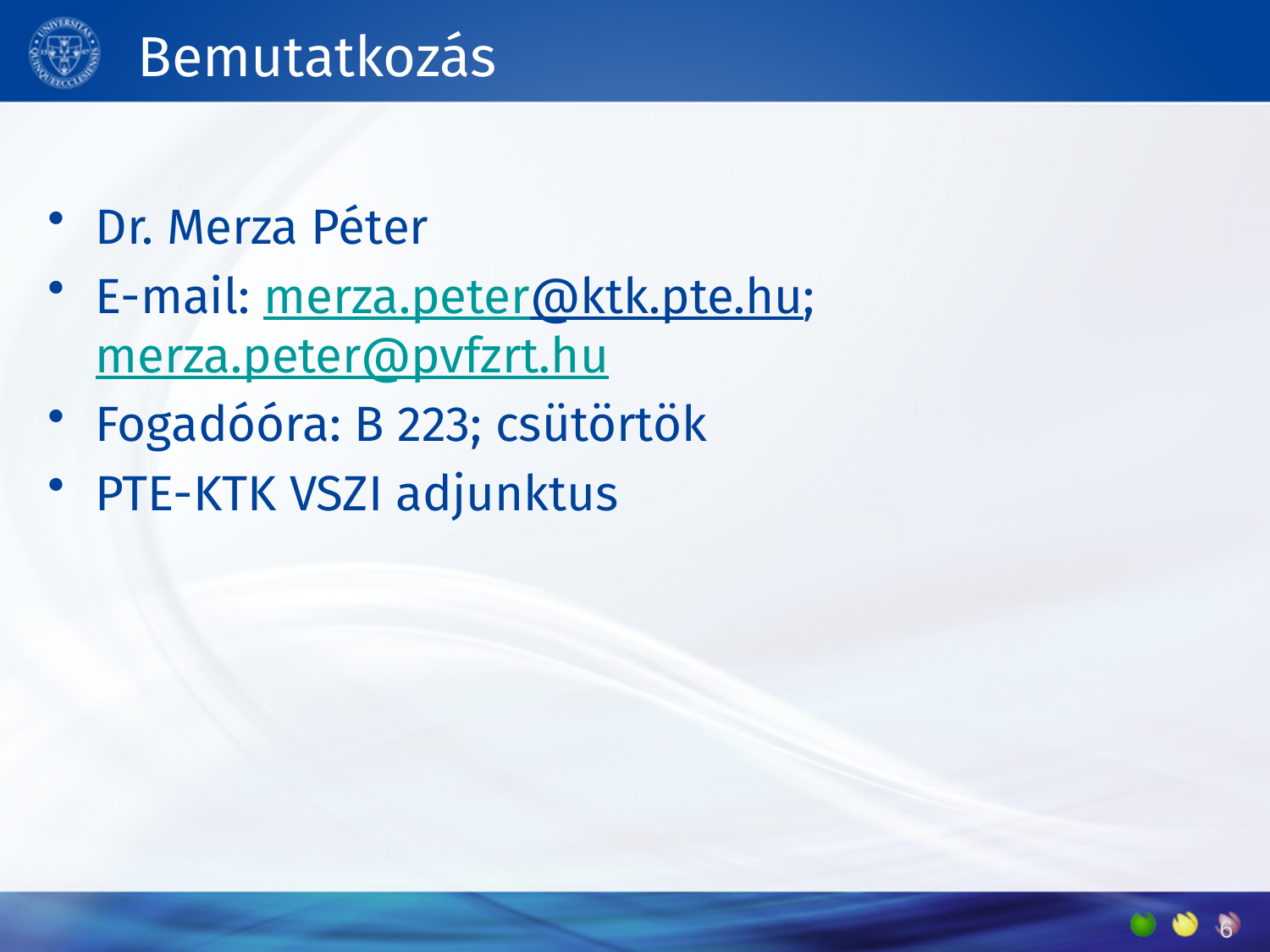

# Bemutatkozás
Dr. Merza Péter
E-mail: merza.peter@ktk.pte.hu; merza.peter@pvfzrt.hu
Fogadóóra: B 223; csütörtök
PTE-KTK VSZI adjunktus

2019. 09. 16.
6